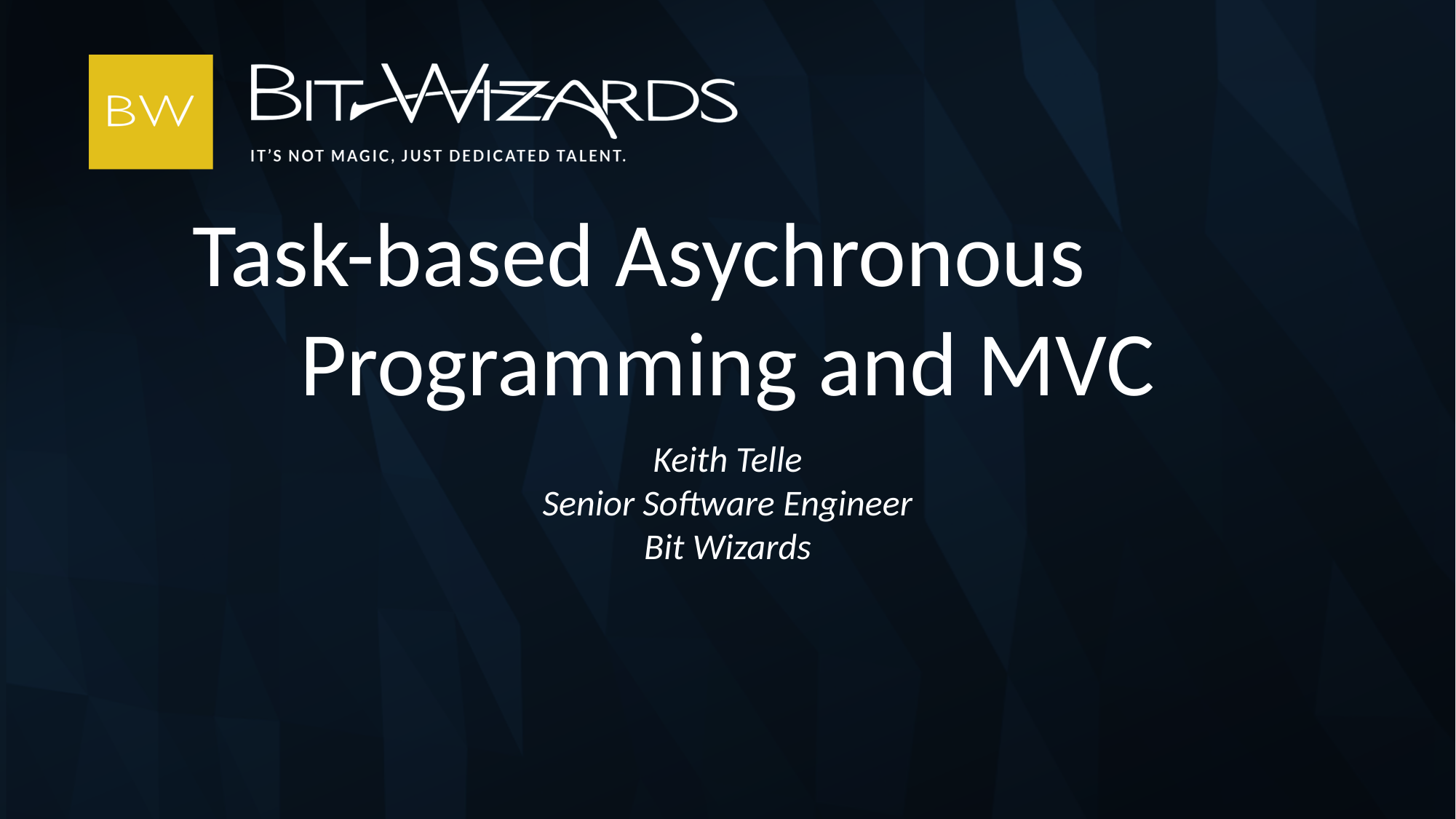

Task-based Asychronous
Programming and MVC
Keith Telle
Senior Software Engineer
Bit Wizards